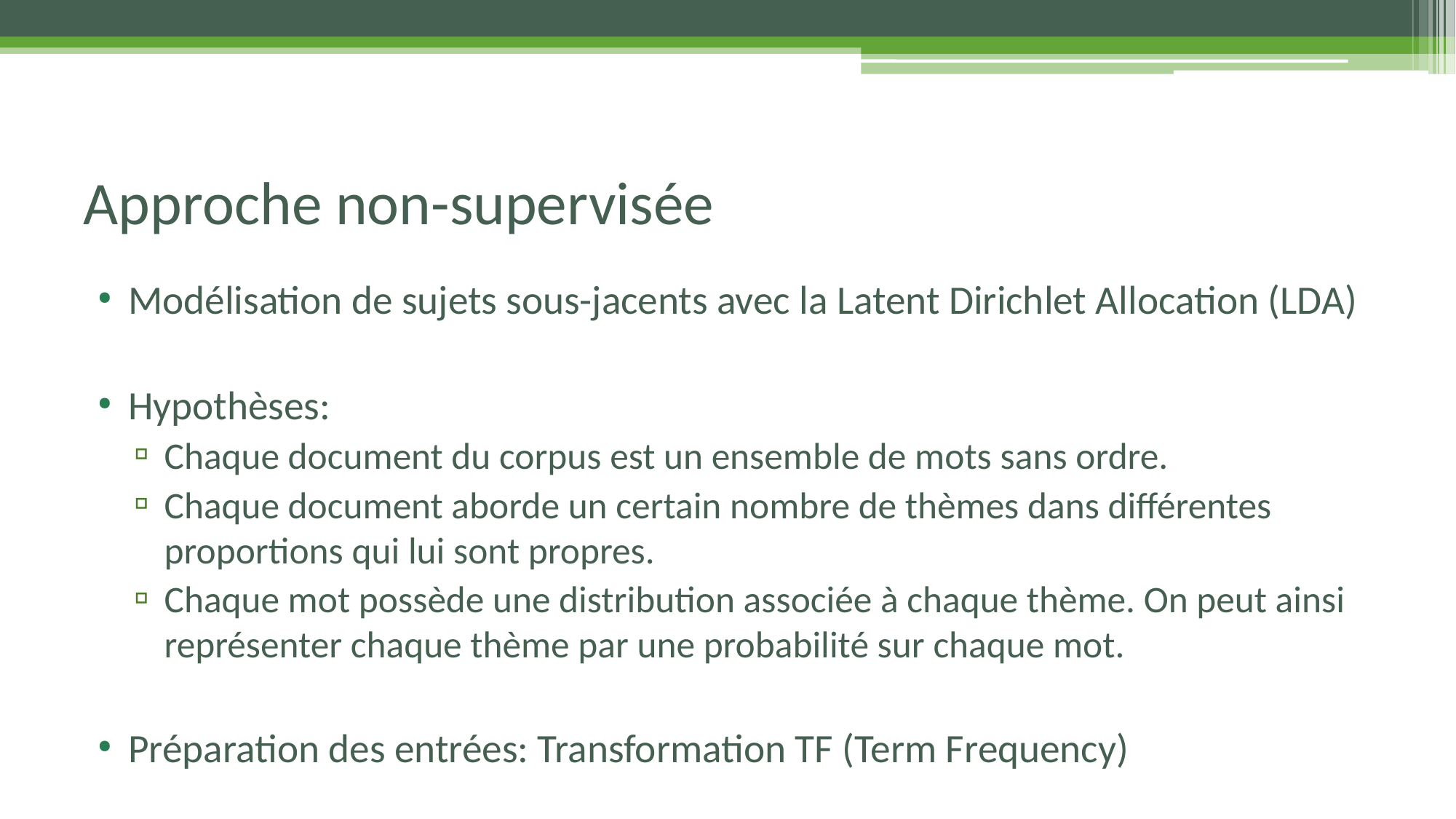

# Approche non-supervisée
Modélisation de sujets sous-jacents avec la Latent Dirichlet Allocation (LDA)

Hypothèses:
Chaque document du corpus est un ensemble de mots sans ordre.
Chaque document aborde un certain nombre de thèmes dans différentes proportions qui lui sont propres.
Chaque mot possède une distribution associée à chaque thème. On peut ainsi représenter chaque thème par une probabilité sur chaque mot.

Préparation des entrées: Transformation TF (Term Frequency)